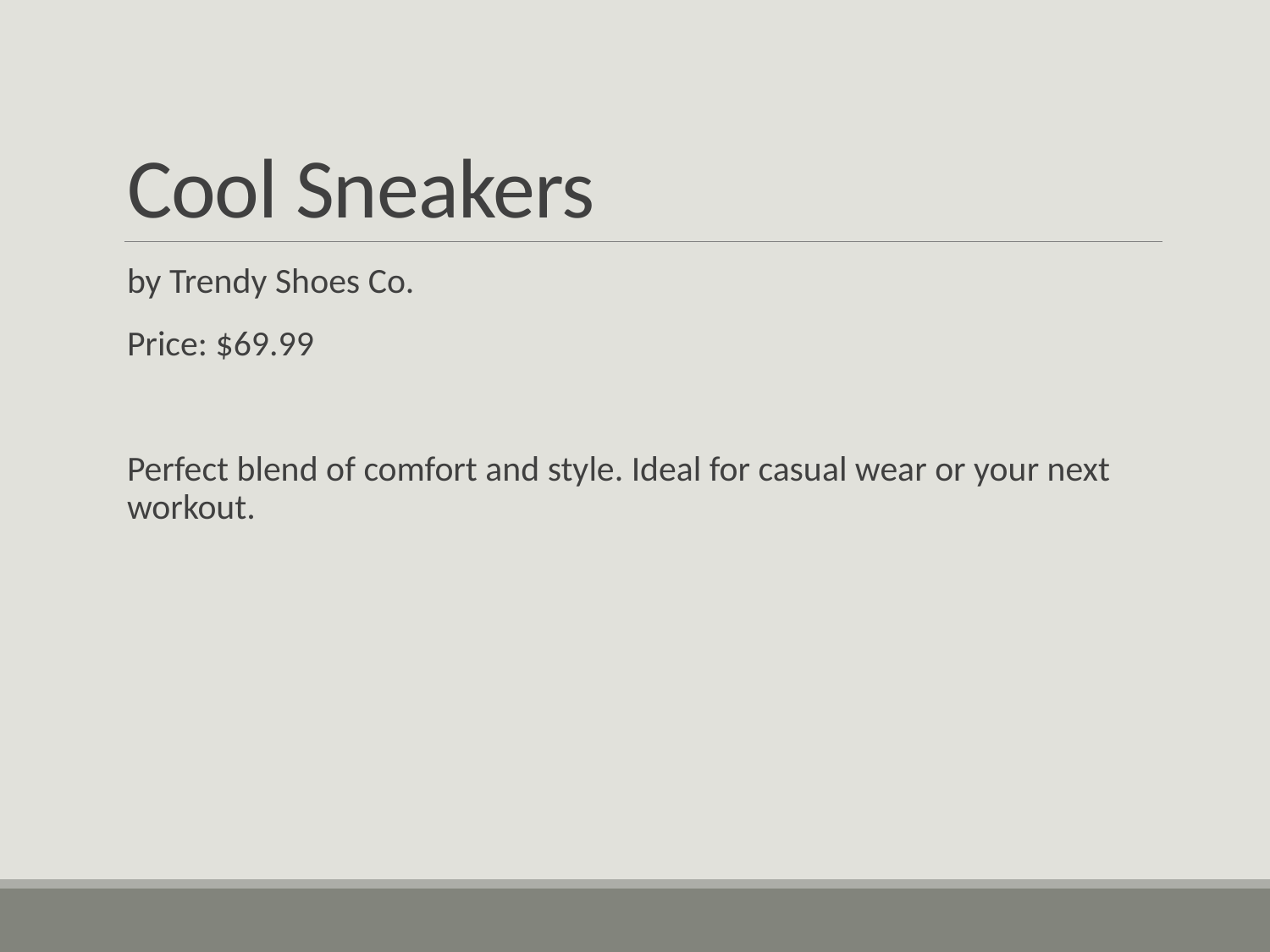

# Cool Sneakers
by Trendy Shoes Co.
Price: $69.99

Perfect blend of comfort and style. Ideal for casual wear or your next workout.